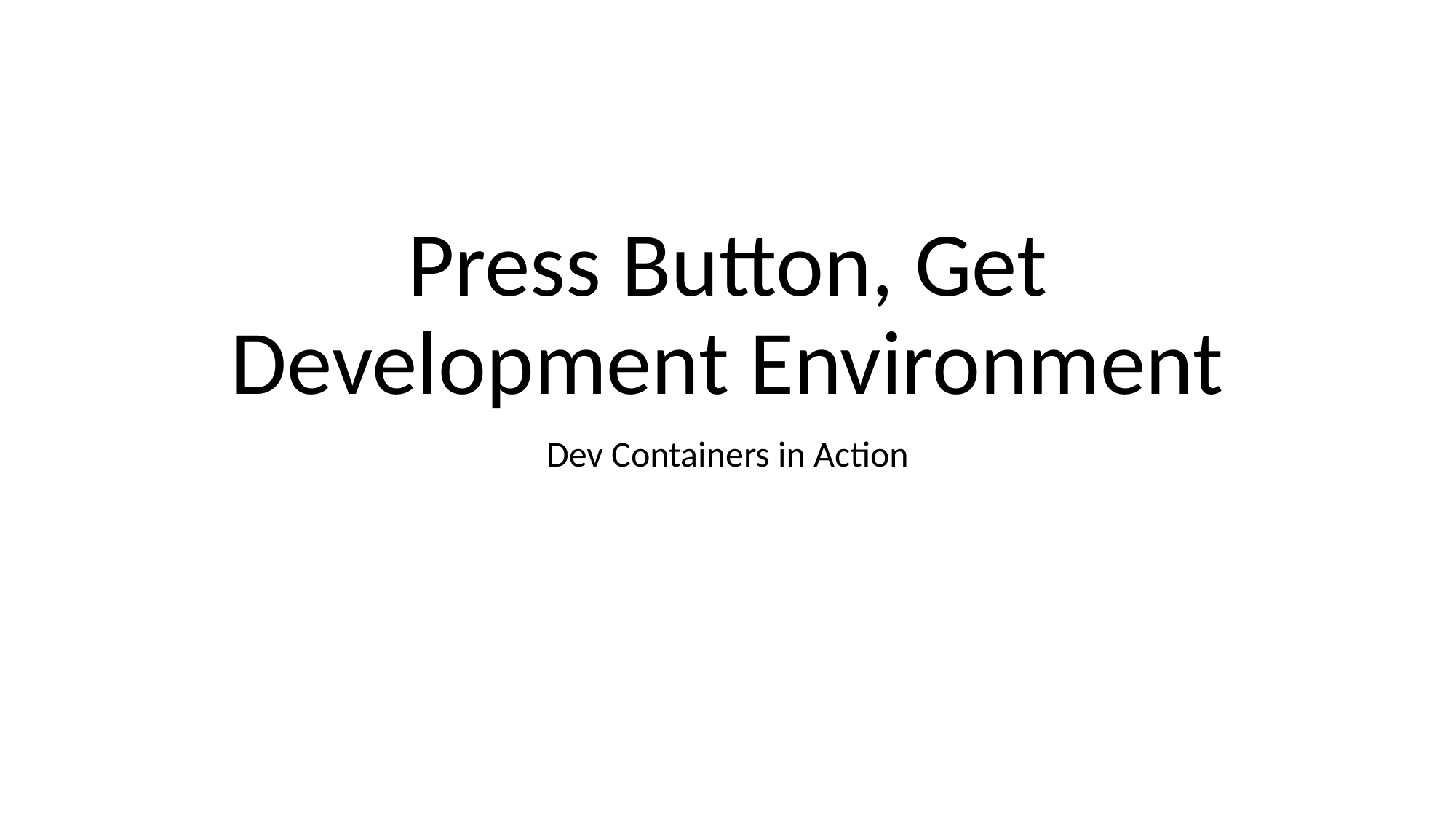

# Press Button, Get Development Environment
Dev Containers in Action